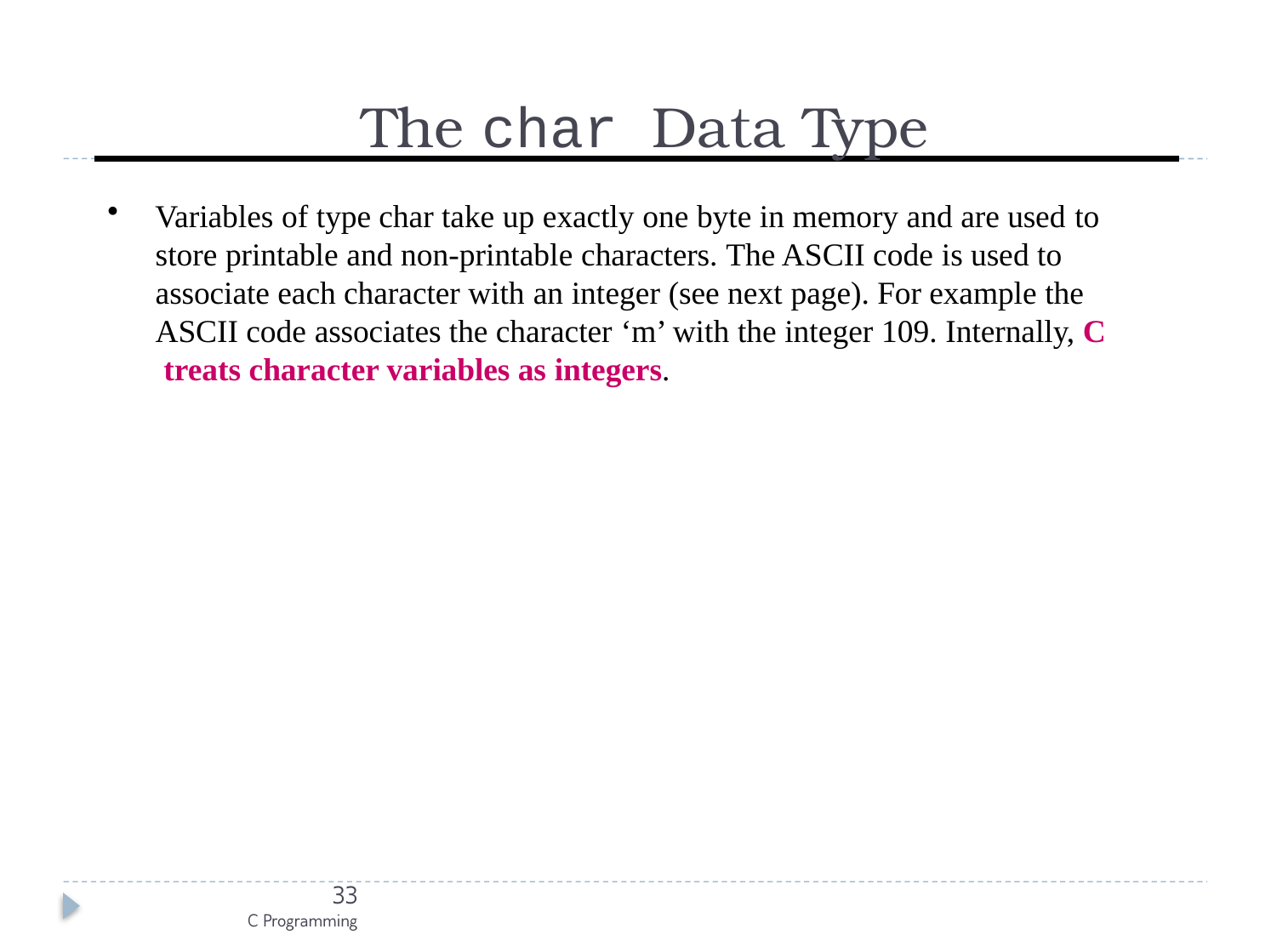

# The char Data Type

Variables of type char take up exactly one byte in memory and are used to
store printable and non-printable characters. The ASCII code is used to  associate each character with an integer (see next page). For example the  ASCII code associates the character ‘m’ with the integer 109. Internally, C  treats character variables as integers.
33
C Programming